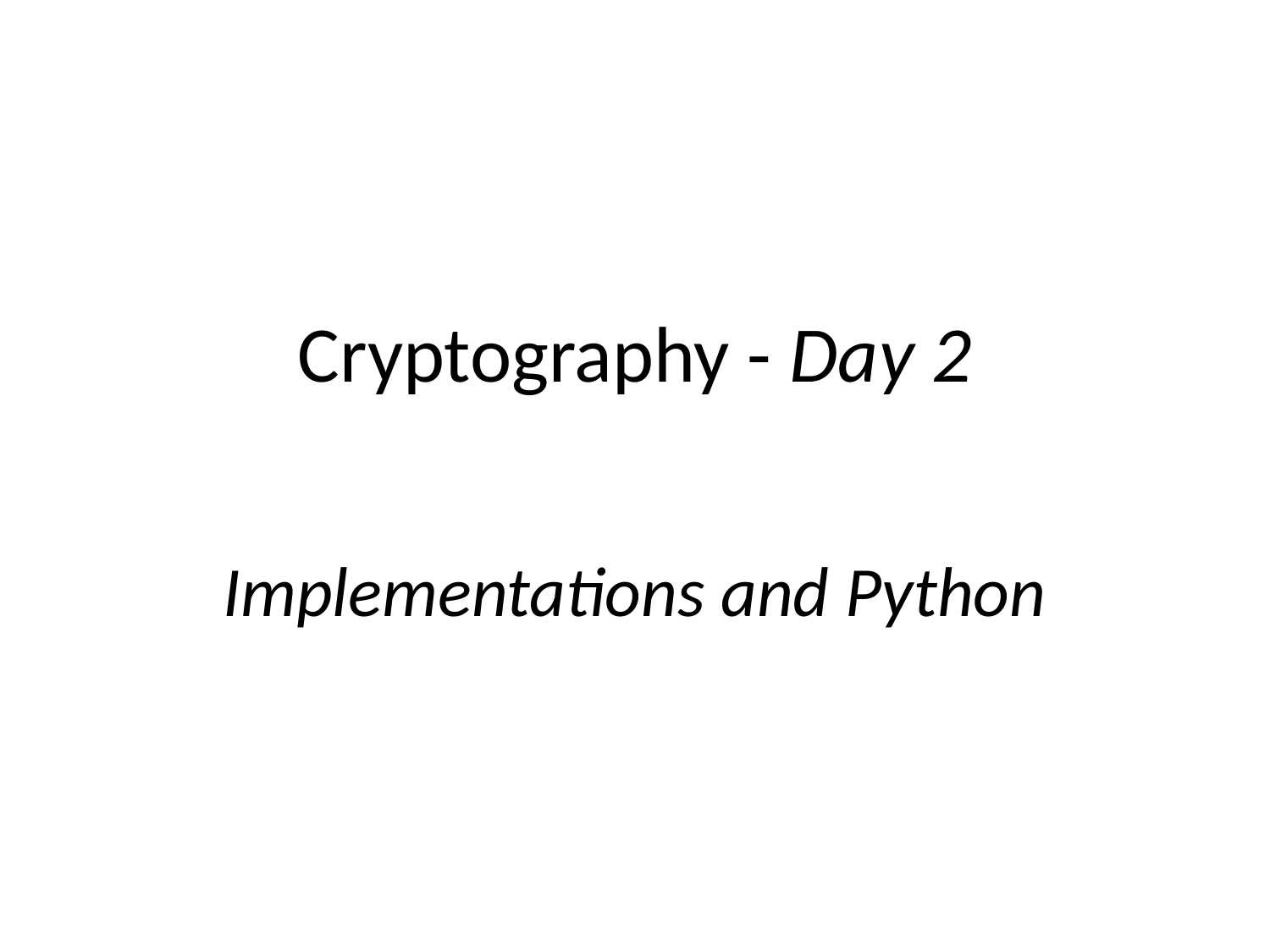

# Cryptography - Day 2
Implementations and Python